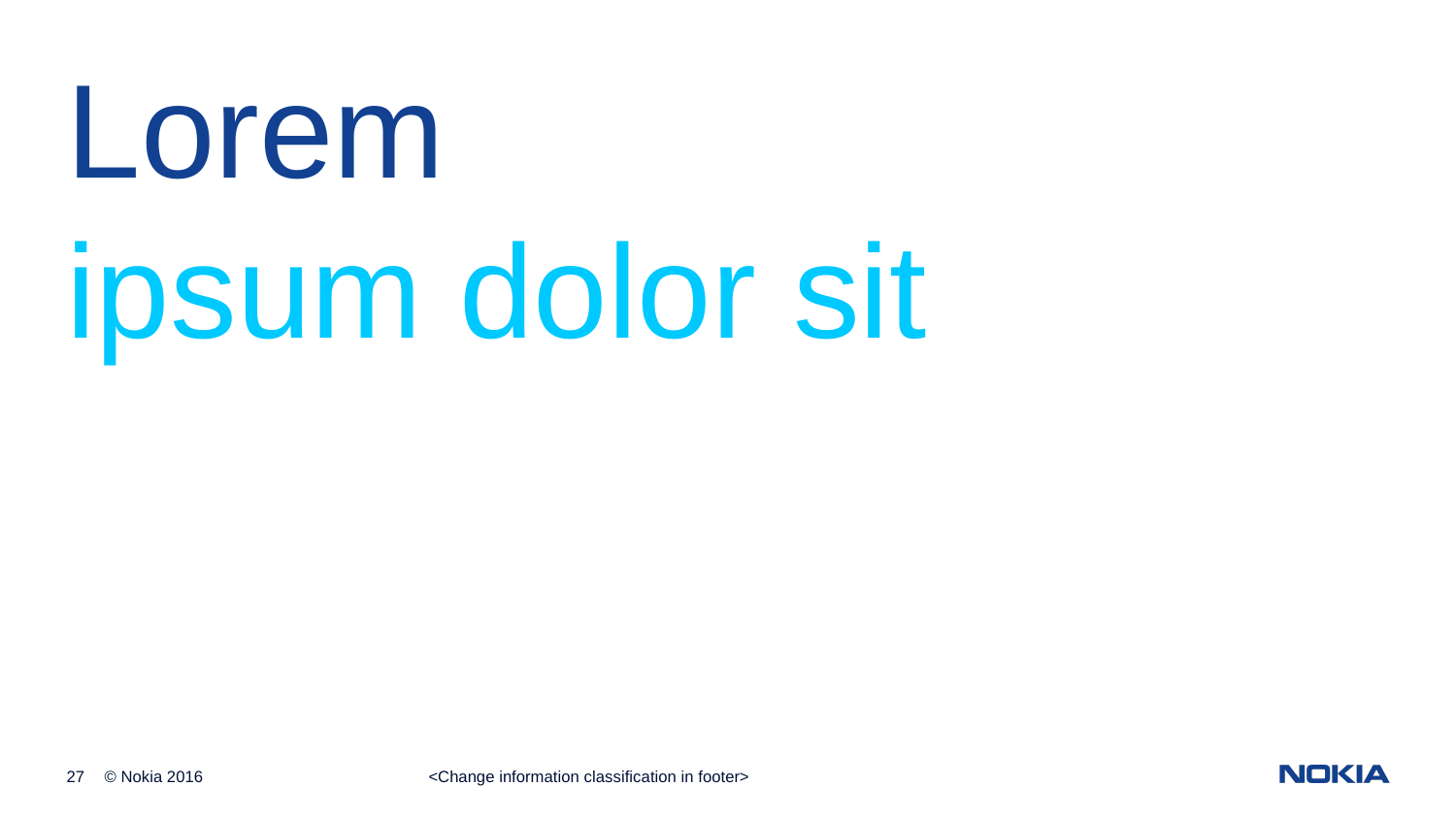

# Lorem ipsum dolor sit
<Change information classification in footer>